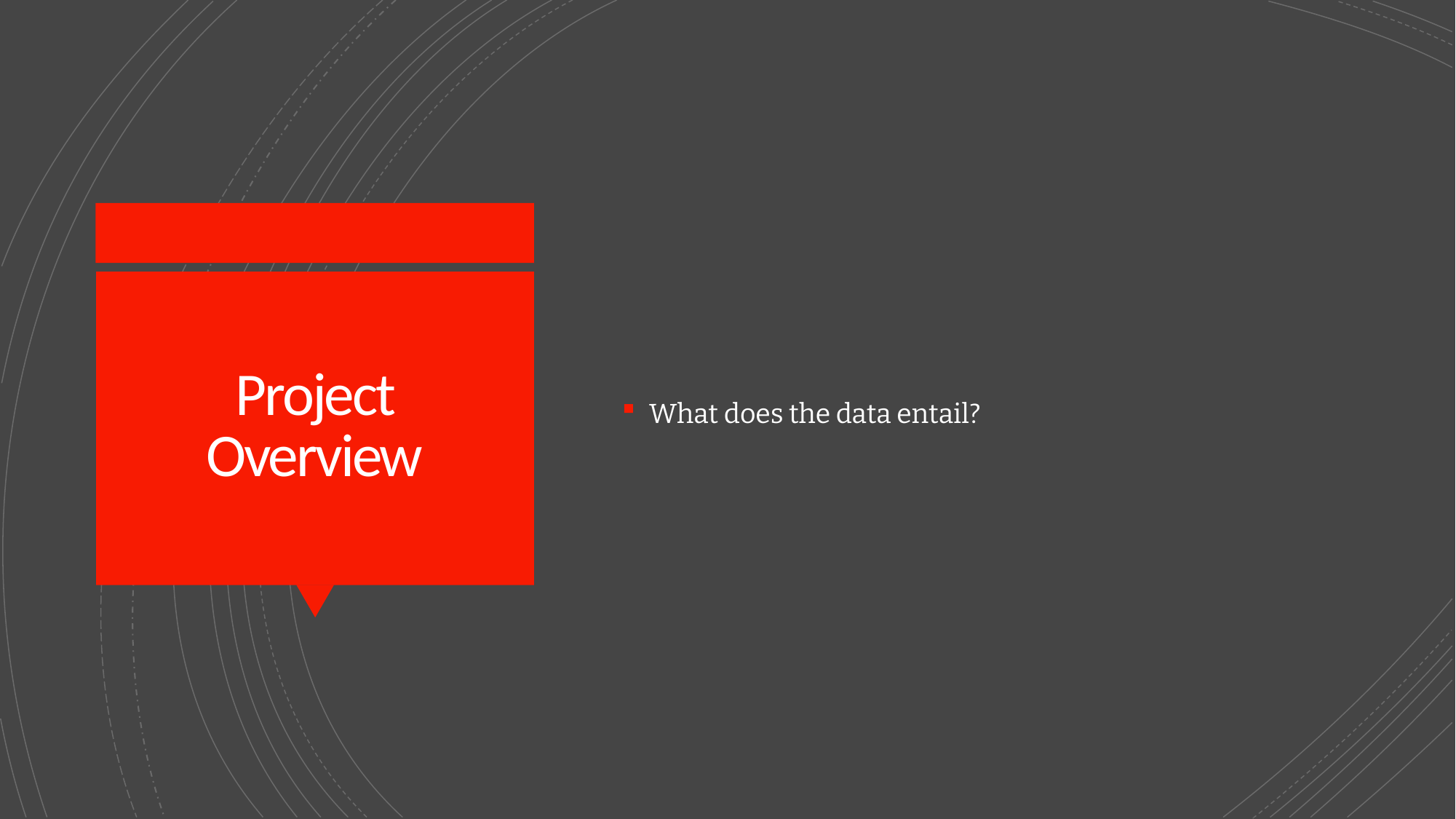

What does the data entail?

# Project Overview